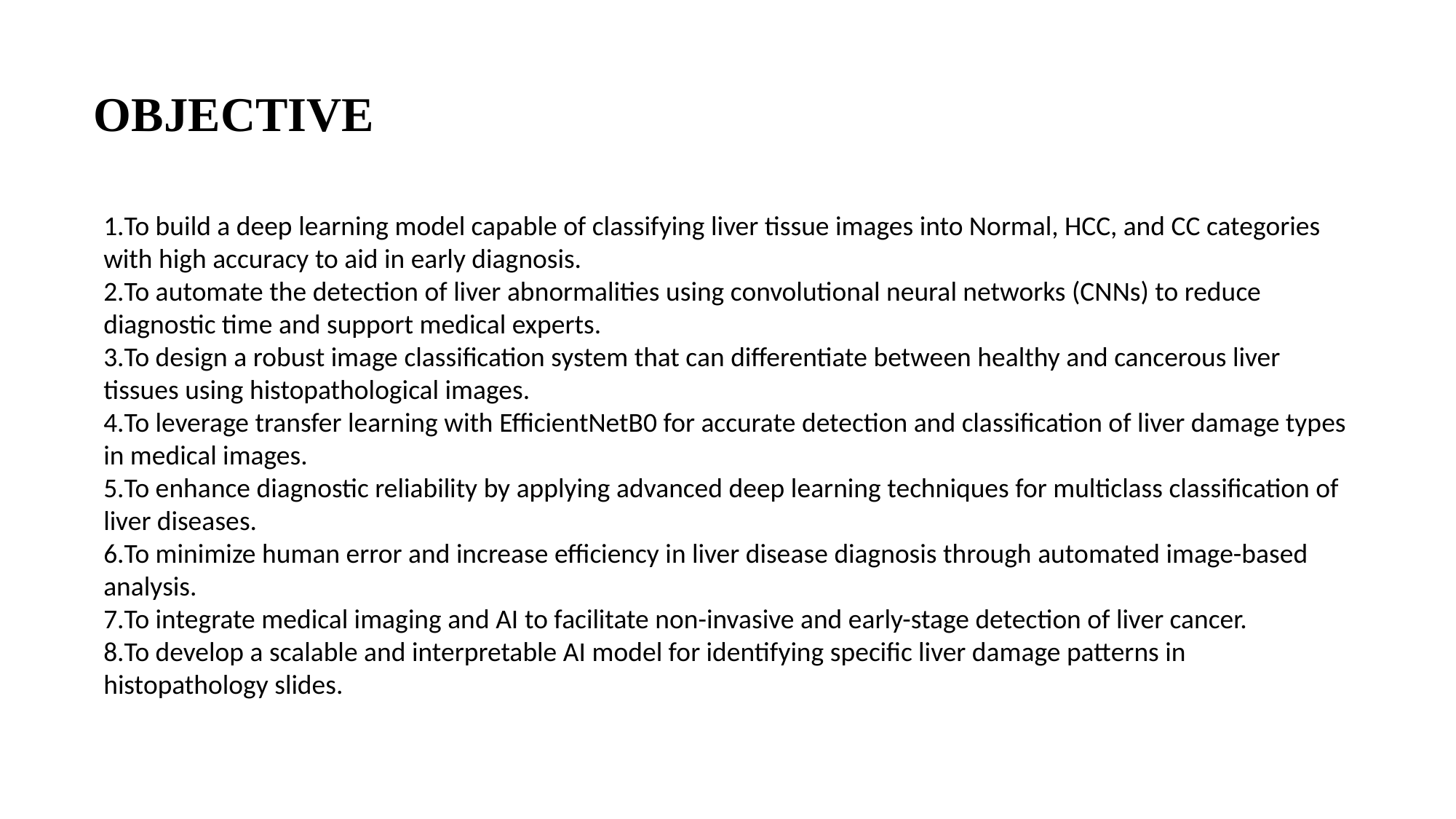

# OBJECTIVE
To build a deep learning model capable of classifying liver tissue images into Normal, HCC, and CC categories with high accuracy to aid in early diagnosis.
To automate the detection of liver abnormalities using convolutional neural networks (CNNs) to reduce diagnostic time and support medical experts.
To design a robust image classification system that can differentiate between healthy and cancerous liver tissues using histopathological images.
To leverage transfer learning with EfficientNetB0 for accurate detection and classification of liver damage types in medical images.
To enhance diagnostic reliability by applying advanced deep learning techniques for multiclass classification of liver diseases.
To minimize human error and increase efficiency in liver disease diagnosis through automated image-based analysis.
To integrate medical imaging and AI to facilitate non-invasive and early-stage detection of liver cancer.
To develop a scalable and interpretable AI model for identifying specific liver damage patterns in histopathology slides.